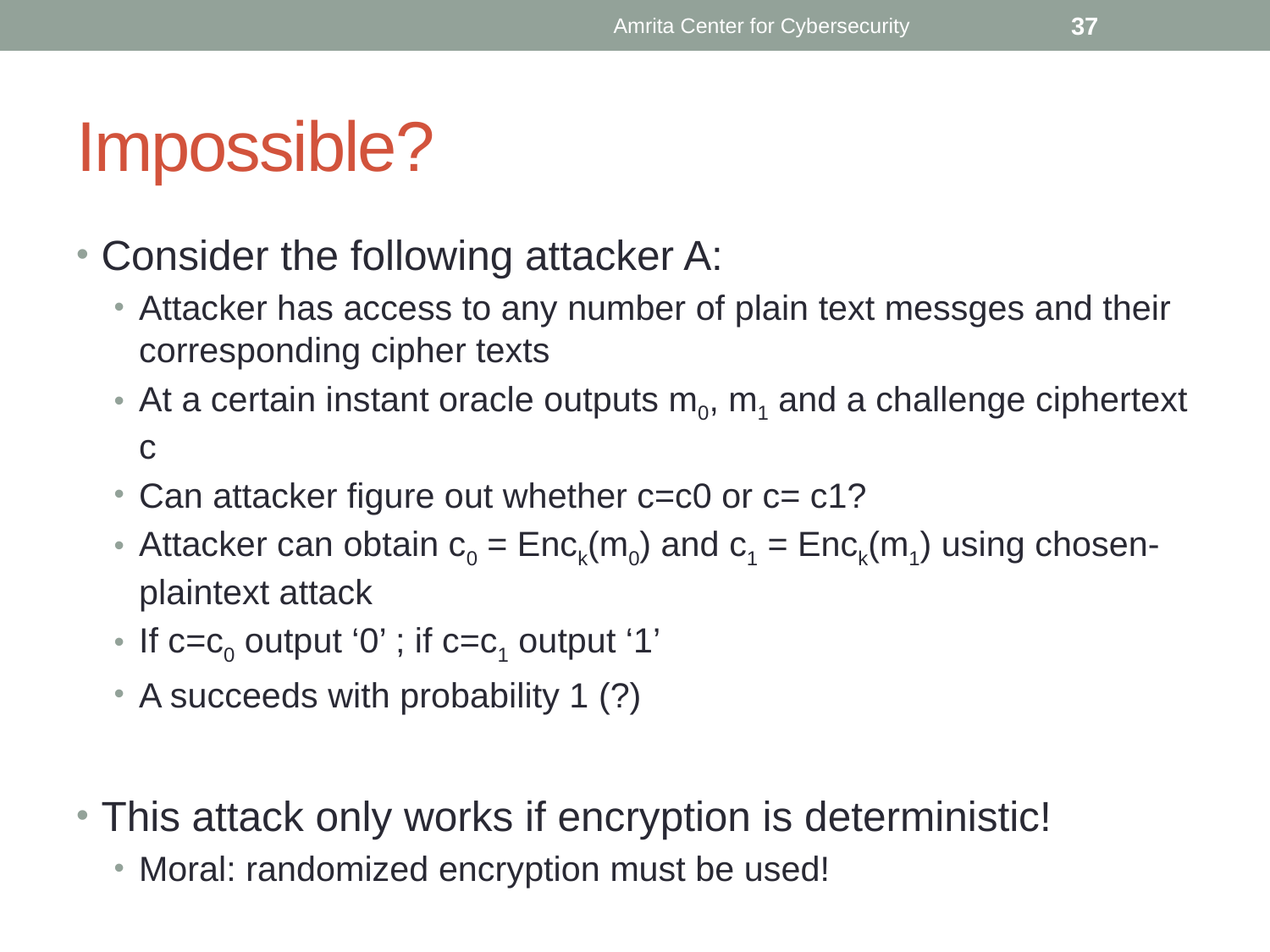

Amrita Center for Cybersecurity
37
# Impossible?
Consider the following attacker A:
Attacker has access to any number of plain text messges and their corresponding cipher texts
At a certain instant oracle outputs m0, m1 and a challenge ciphertext c
Can attacker figure out whether c=c0 or c= c1?
Attacker can obtain c0 = Enck(m0) and c1 = Enck(m1) using chosen-plaintext attack
If c=c0 output ‘0’ ; if c=c1 output ‘1’
A succeeds with probability 1 (?)

This attack only works if encryption is deterministic!
Moral: randomized encryption must be used!